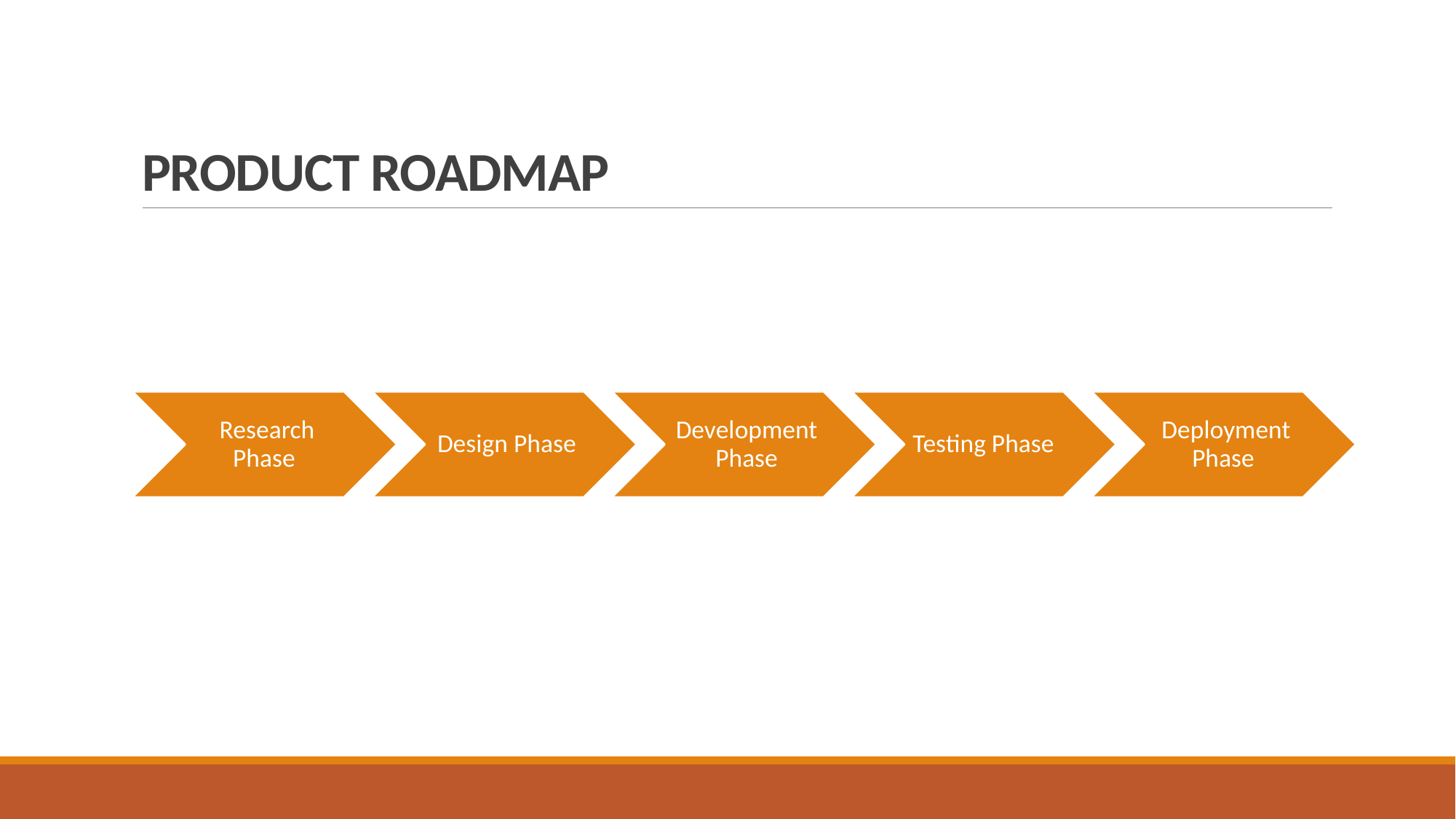

# PRODUCT ROADMAP
Research Phase
Design Phase
Development Phase
Testing Phase
Deployment Phase